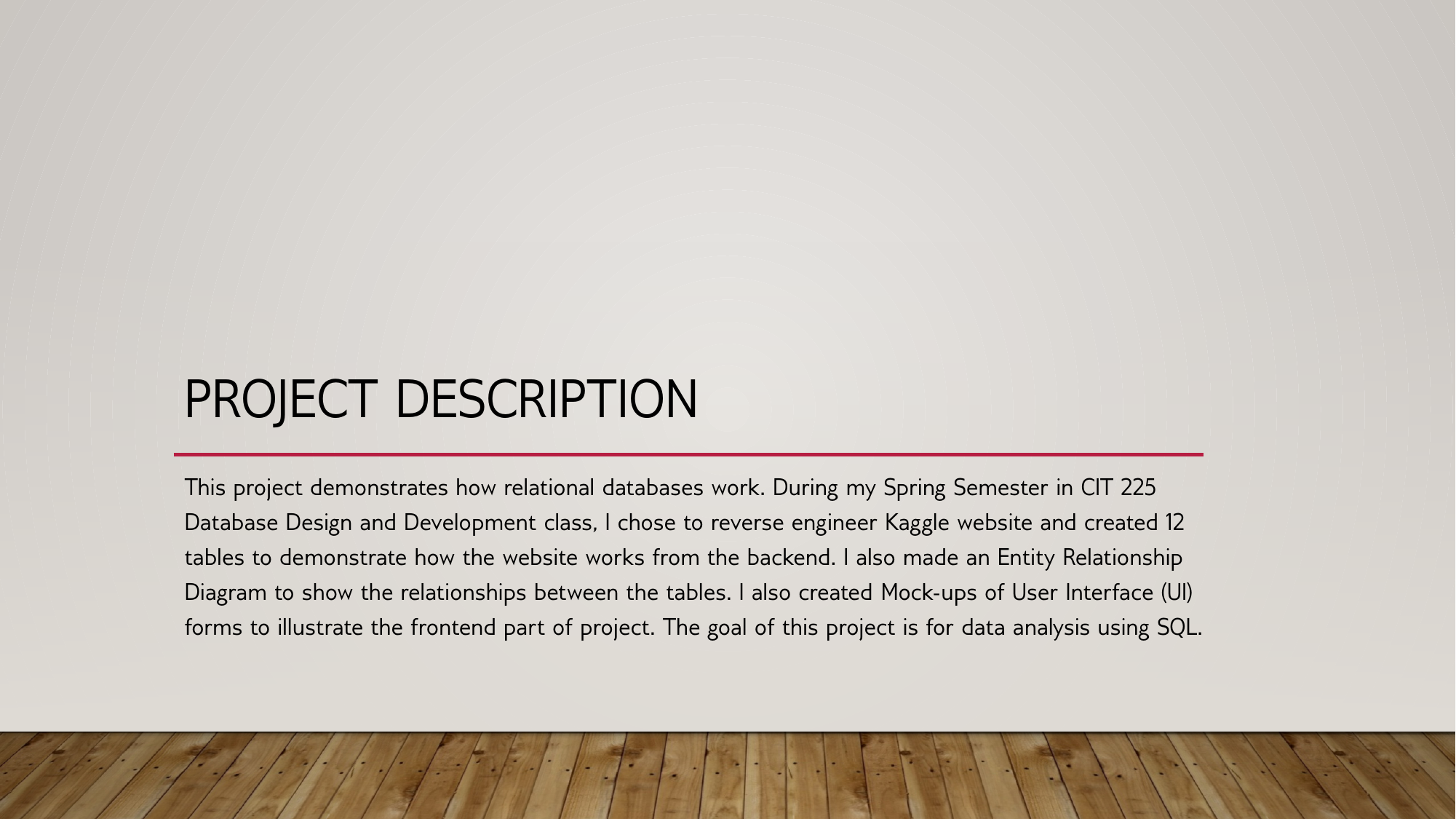

# Project Description
This project demonstrates how relational databases work. During my Spring Semester in CIT 225 Database Design and Development class, I chose to reverse engineer Kaggle website and created 12 tables to demonstrate how the website works from the backend. I also made an Entity Relationship Diagram to show the relationships between the tables. I also created Mock-ups of User Interface (UI) forms to illustrate the frontend part of project. The goal of this project is for data analysis using SQL.